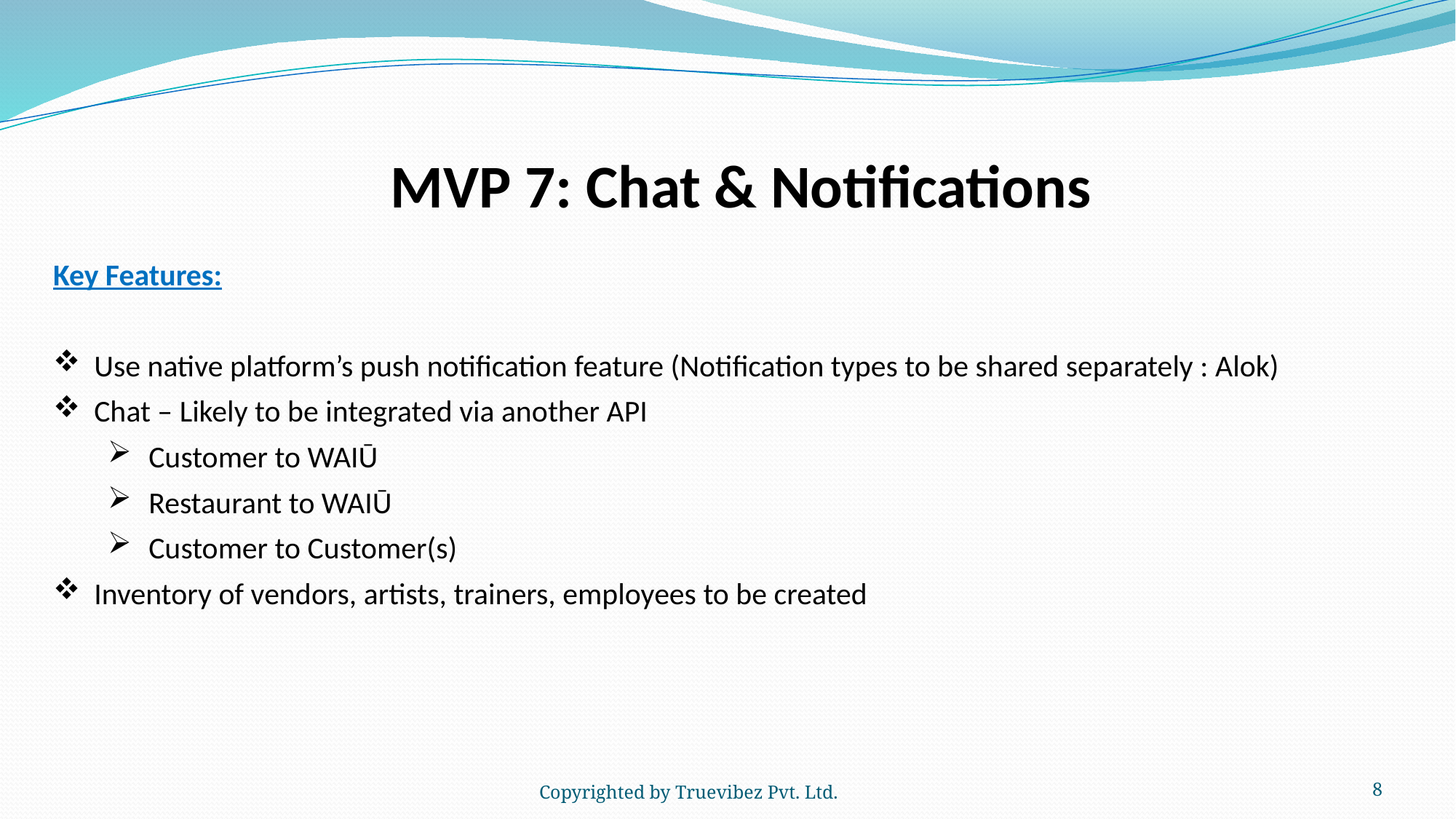

MVP 7: Chat & Notifications
Key Features:

Use native platform’s push notification feature (Notification types to be shared separately : Alok)
Chat – Likely to be integrated via another API
Customer to WAIŪ
Restaurant to WAIŪ
Customer to Customer(s)
Inventory of vendors, artists, trainers, employees to be created
Copyrighted by Truevibez Pvt. Ltd.
8